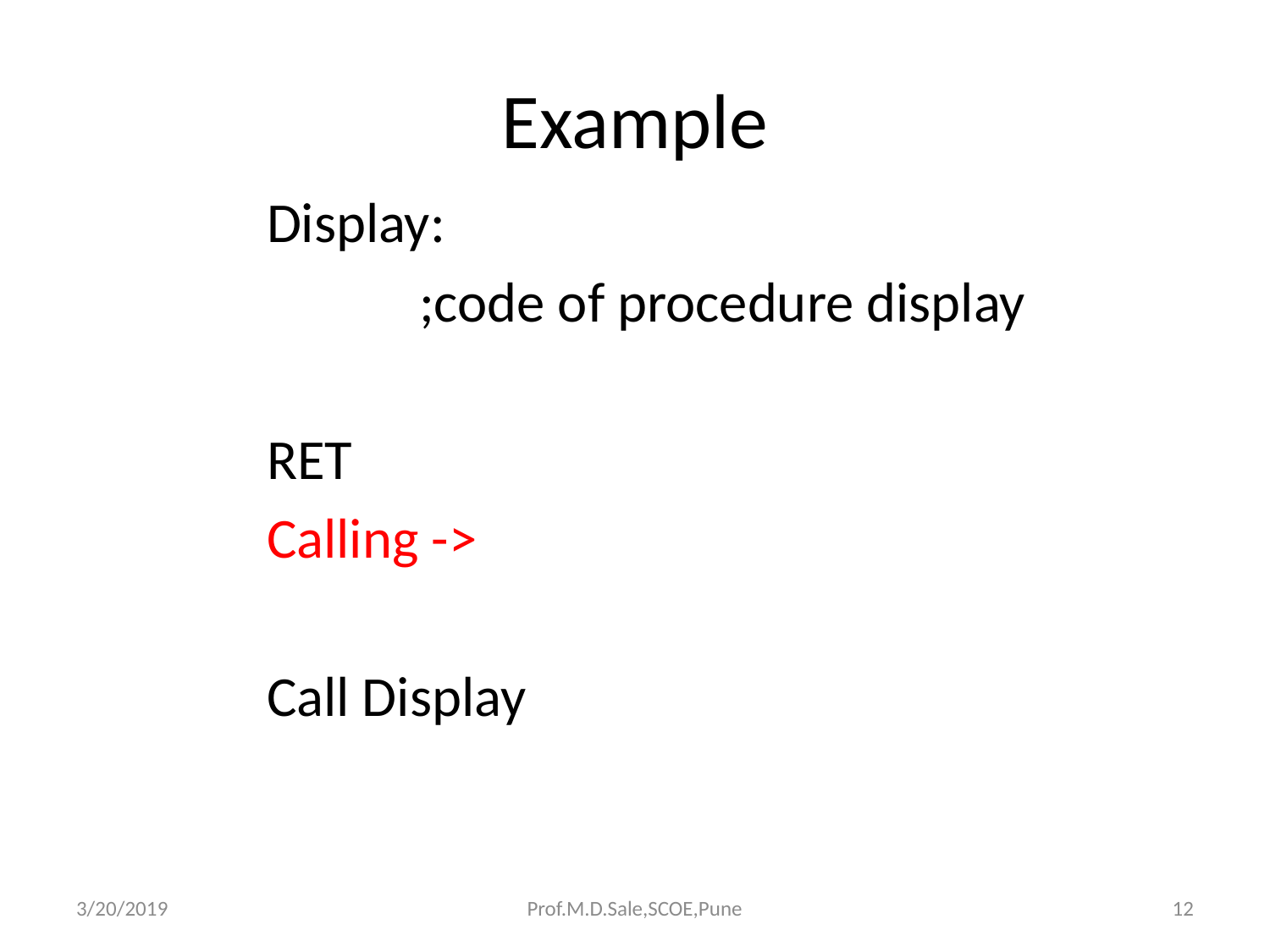

# Example
Display:
            ;code of procedure display

RET
Calling ->

Call Display

3/20/2019
Prof.M.D.Sale,SCOE,Pune
12